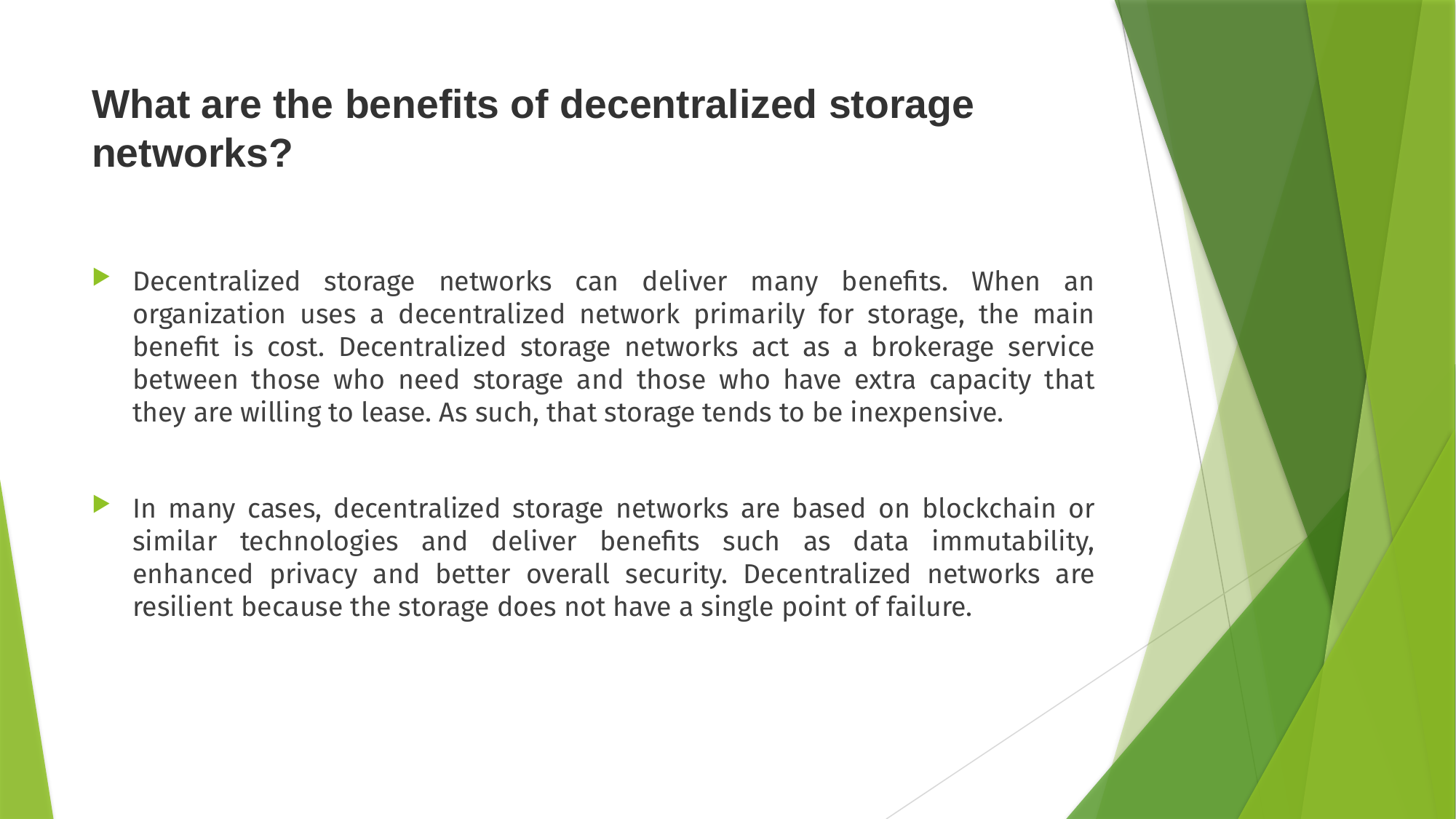

# What are the benefits of decentralized storage networks?
Decentralized storage networks can deliver many benefits. When an organization uses a decentralized network primarily for storage, the main benefit is cost. Decentralized storage networks act as a brokerage service between those who need storage and those who have extra capacity that they are willing to lease. As such, that storage tends to be inexpensive.

In many cases, decentralized storage networks are based on blockchain or similar technologies and deliver benefits such as data immutability, enhanced privacy and better overall security. Decentralized networks are resilient because the storage does not have a single point of failure.